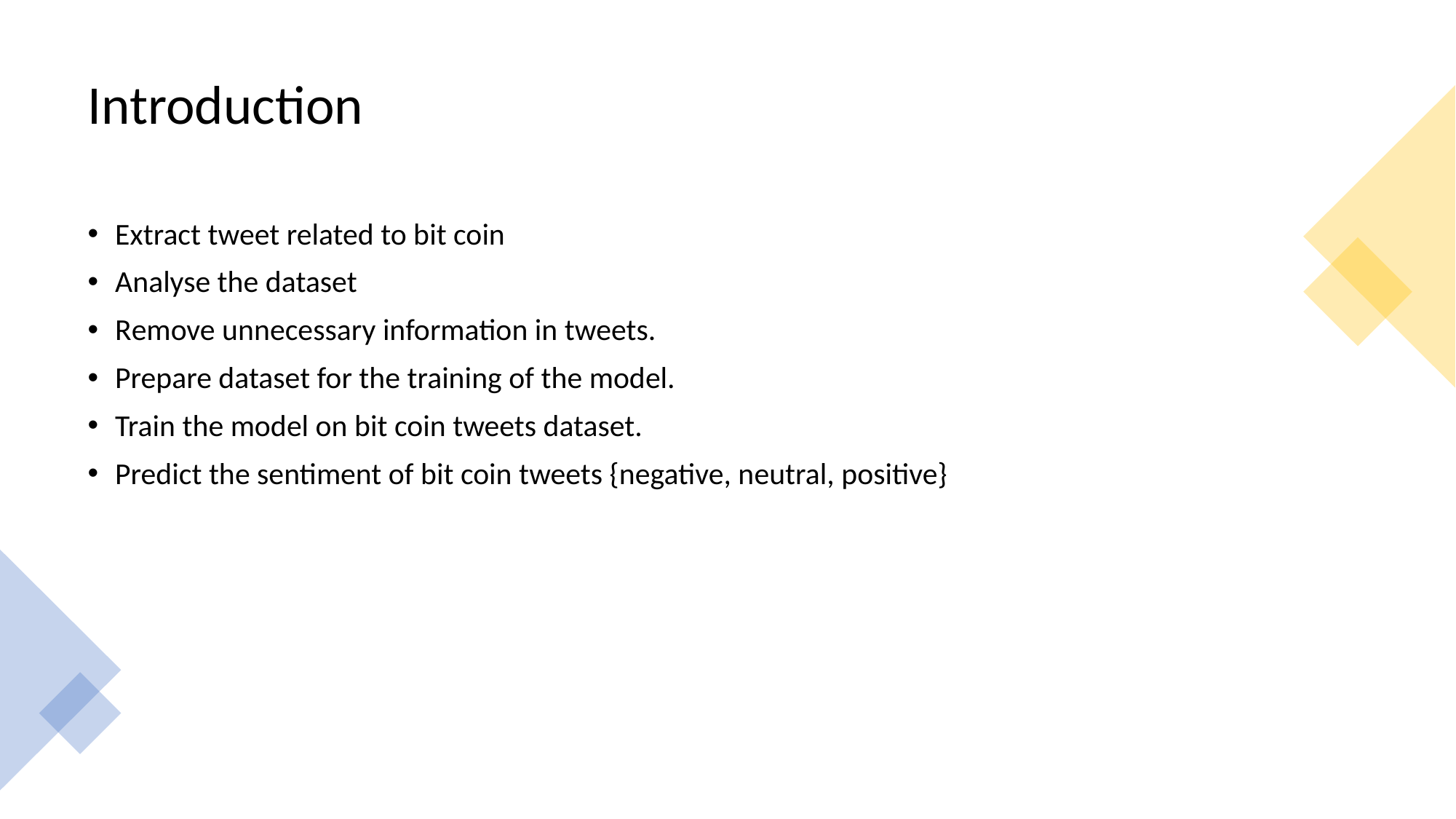

# Introduction

Extract tweet related to bit coin
Analyse the dataset
Remove unnecessary information in tweets.
Prepare dataset for the training of the model.
Train the model on bit coin tweets dataset.
Predict the sentiment of bit coin tweets {negative, neutral, positive}